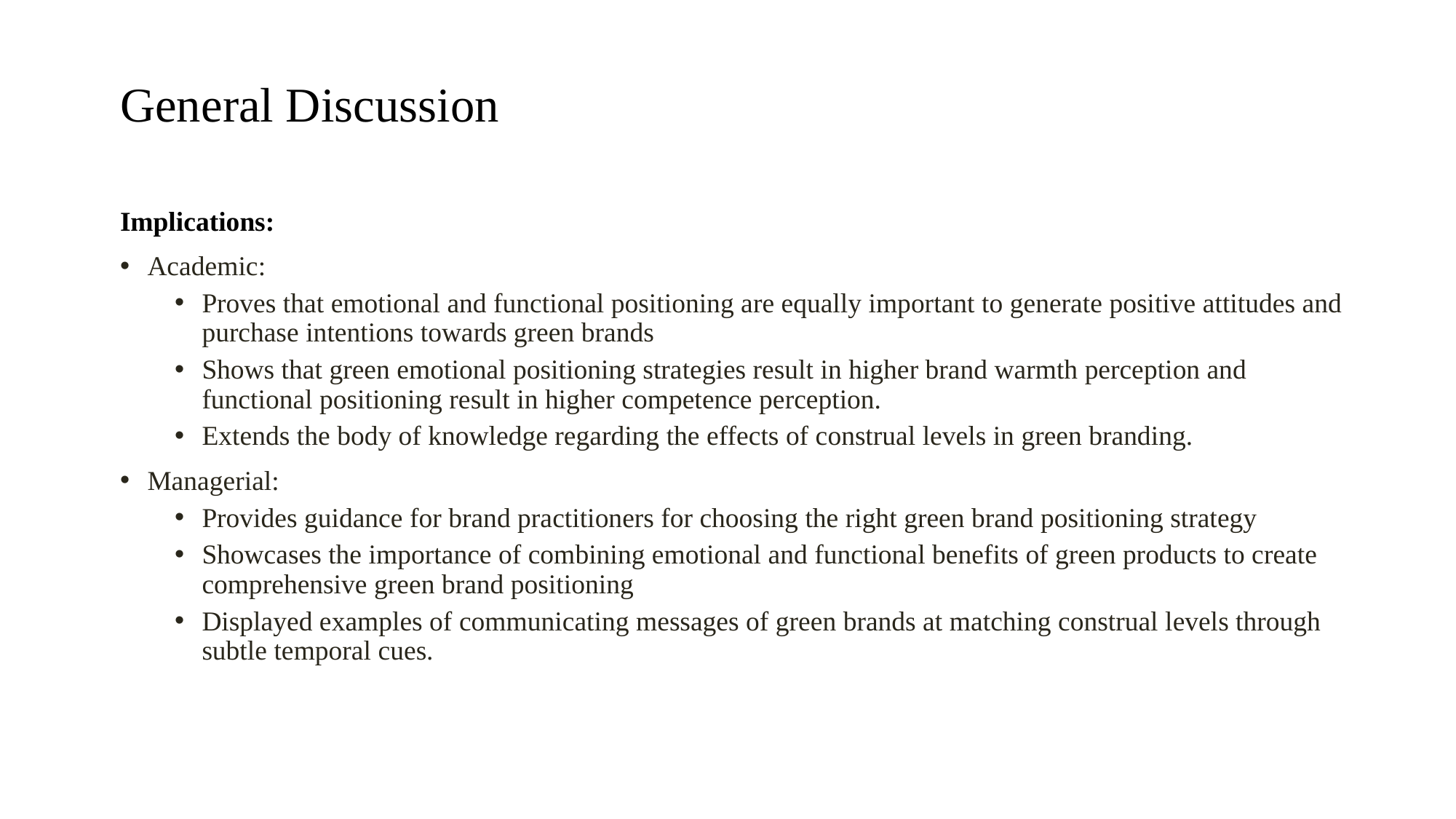

# General Discussion
Implications:
Academic:
Proves that emotional and functional positioning are equally important to generate positive attitudes and purchase intentions towards green brands
Shows that green emotional positioning strategies result in higher brand warmth perception and functional positioning result in higher competence perception.
Extends the body of knowledge regarding the effects of construal levels in green branding.
Managerial:
Provides guidance for brand practitioners for choosing the right green brand positioning strategy
Showcases the importance of combining emotional and functional benefits of green products to create comprehensive green brand positioning
Displayed examples of communicating messages of green brands at matching construal levels through subtle temporal cues.